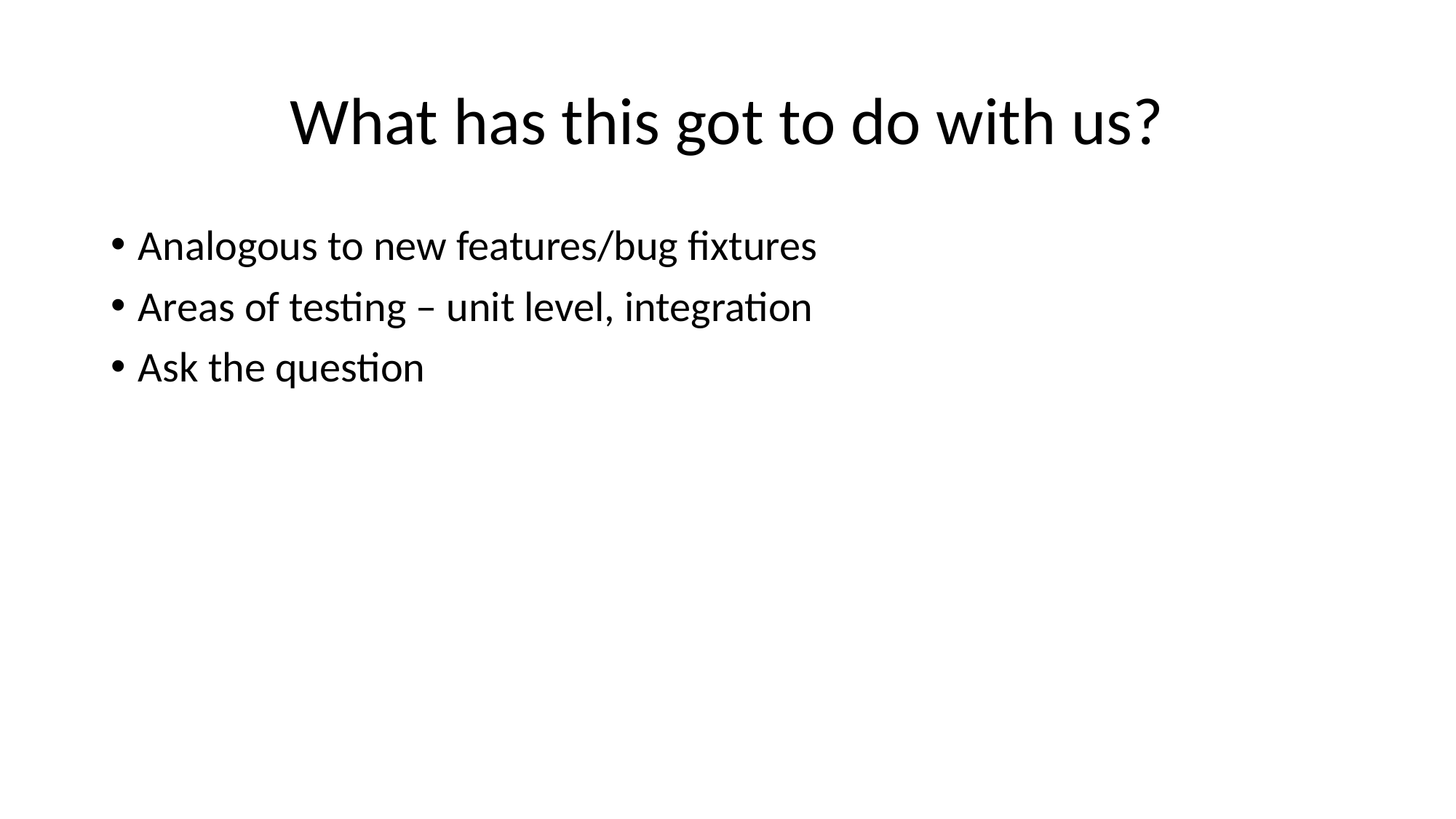

# What has this got to do with us?
Analogous to new features/bug fixtures
Areas of testing – unit level, integration
Ask the question